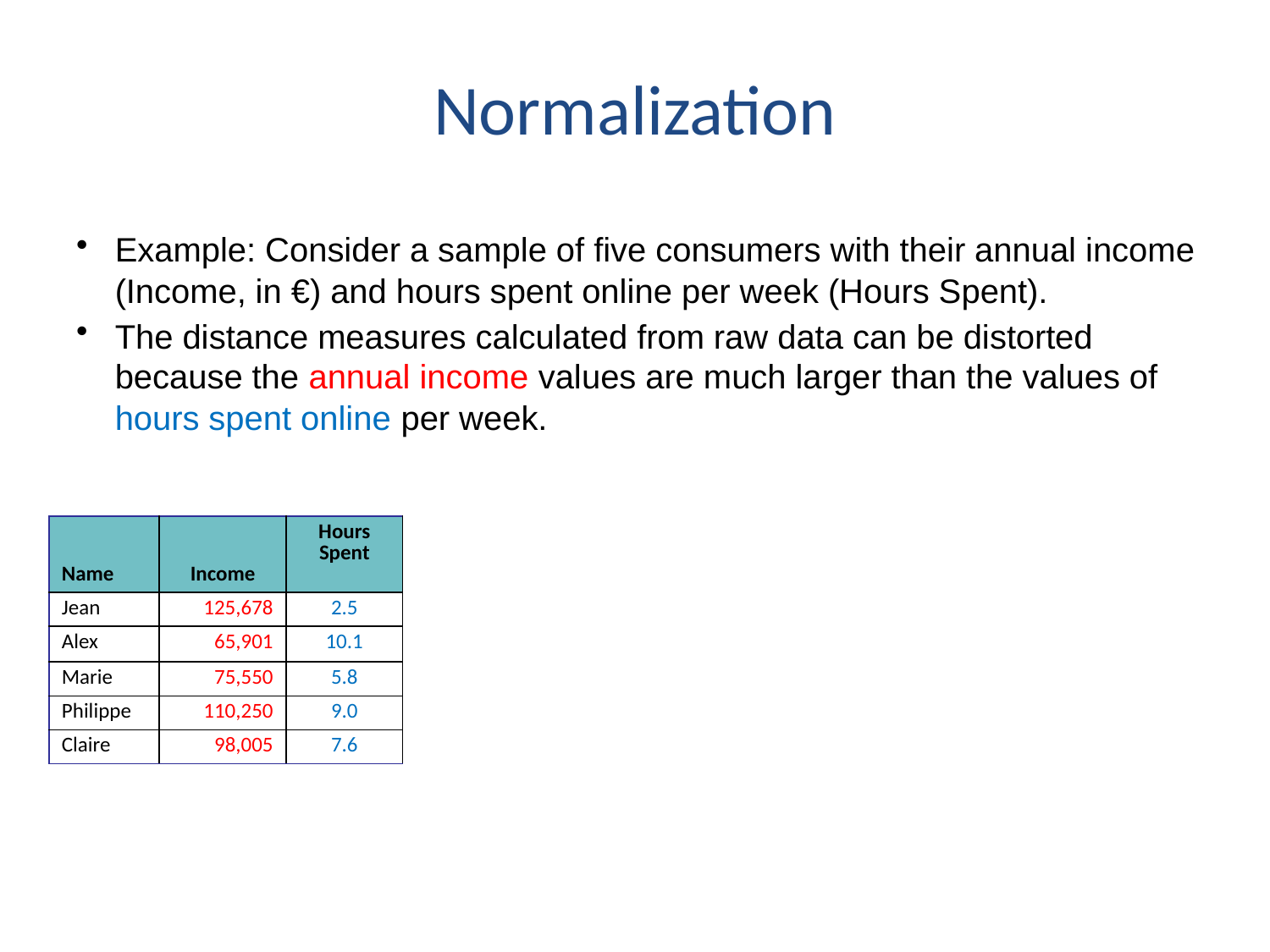

# Normalization
Example: Consider a sample of five consumers with their annual income (Income, in €) and hours spent online per week (Hours Spent).
The distance measures calculated from raw data can be distorted because the annual income values are much larger than the values of hours spent online per week.

| Name | Income | Hours Spent | Standardized Income | Standardized Hours Spent | MinMax Normalized Income | MinMax Normalized Hours Spent |
| --- | --- | --- | --- | --- | --- | --- |
| Jean | 125,678 | 2.5 | 1.2473 | −1.5071 | 1.0000 | 0.0000 |
| Alex | 65,901 | 10.1 | −1.1892 | 1.0382 | 0.0000 | 1.0000 |
| Marie | 75,550 | 5.8 | −0.7959 | −0.4019 | 0.1614 | 0.4342 |
| Philippe | 110,250 | 9.0 | 0.6184 | 0.6698 | 0.7419 | 0.8553 |
| Claire | 98,005 | 7.6 | 0.1194 | 0.2010 | 0.5371 | 0.6711 |